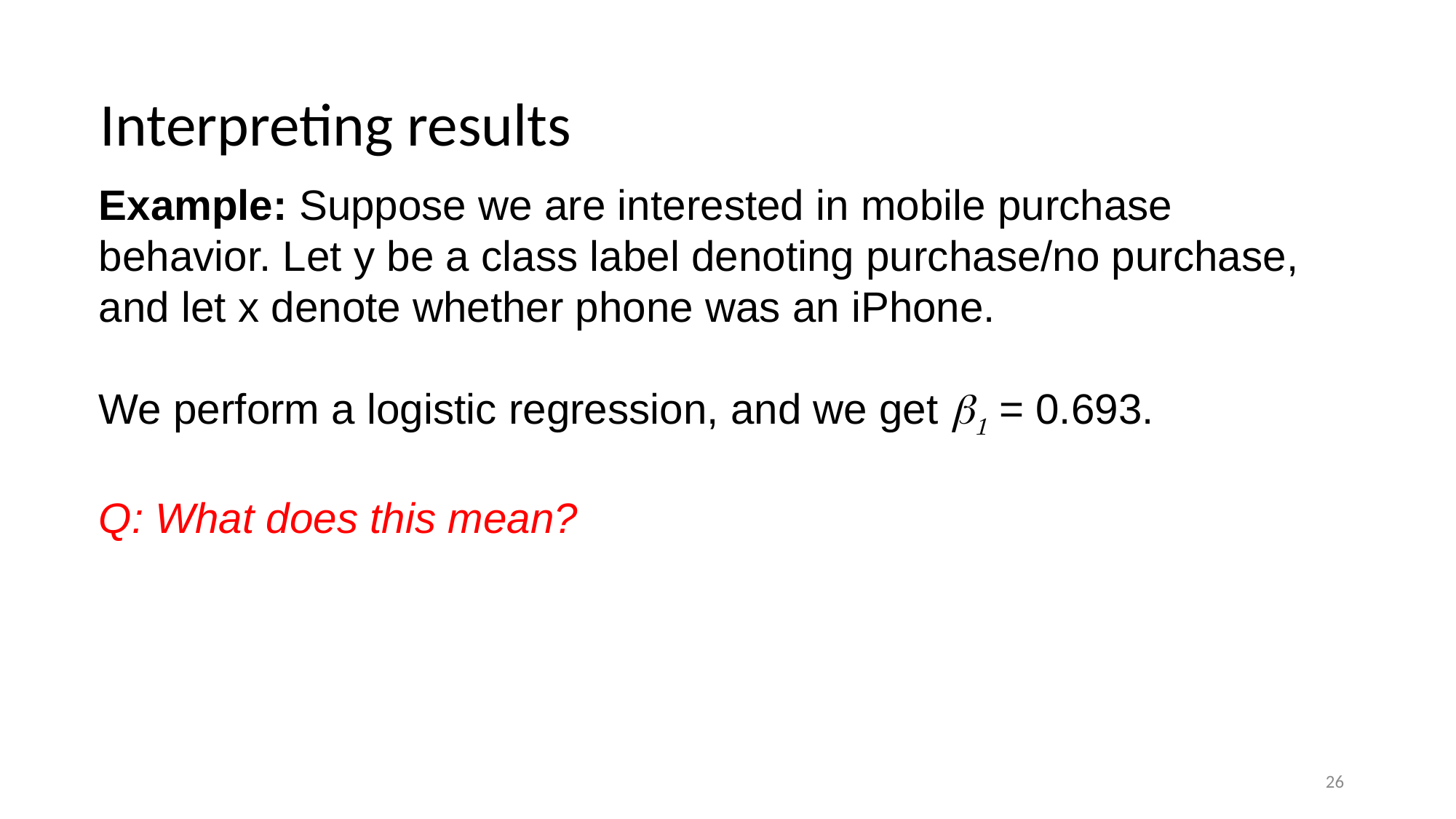

Interpreting results
Example: Suppose we are interested in mobile purchase behavior. Let y be a class label denoting purchase/no purchase, and let x denote whether phone was an iPhone.

We perform a logistic regression, and we get β1 = 0.693.

Q: What does this mean?

26